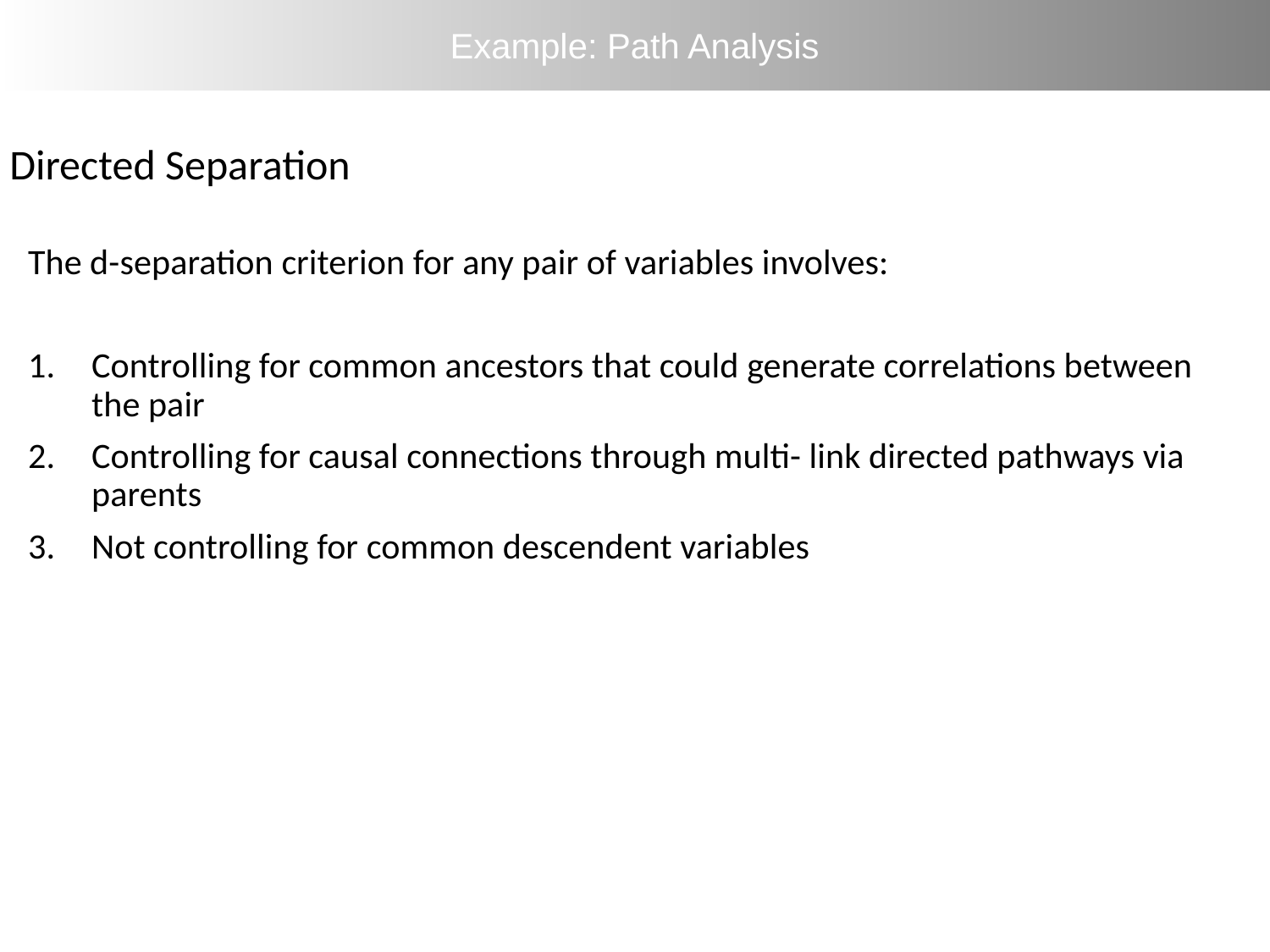

Example: Path Analysis
Directed Separation
The d-separation criterion for any pair of variables involves:

Controlling for common ancestors that could generate correlations between the pair
Controlling for causal connections through multi- link directed pathways via parents
Not controlling for common descendent variables